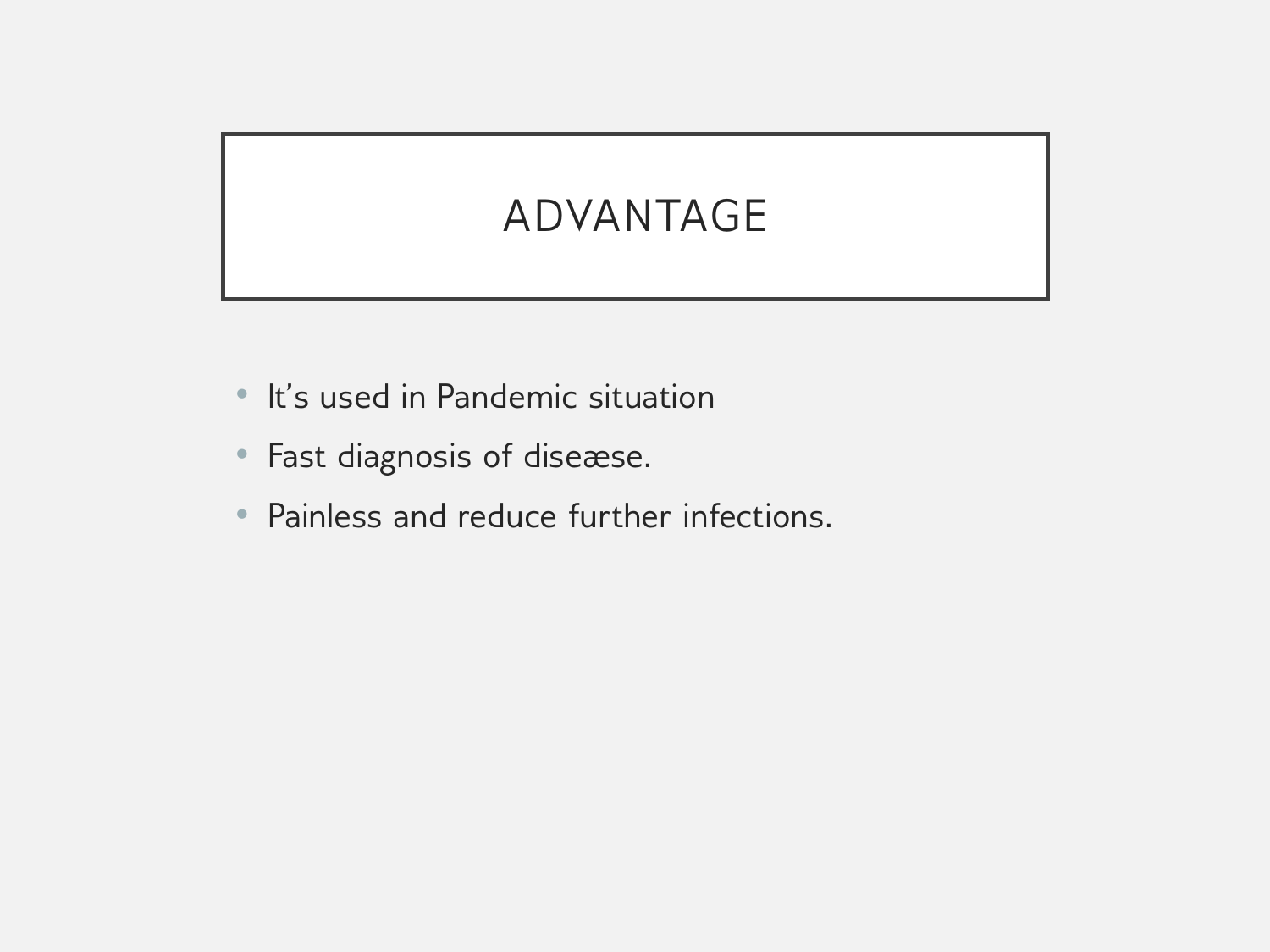

# ADVANTAGE
It’s used in Pandemic situation
Fast diagnosis of diseaese.
Painless and reduce further infections.